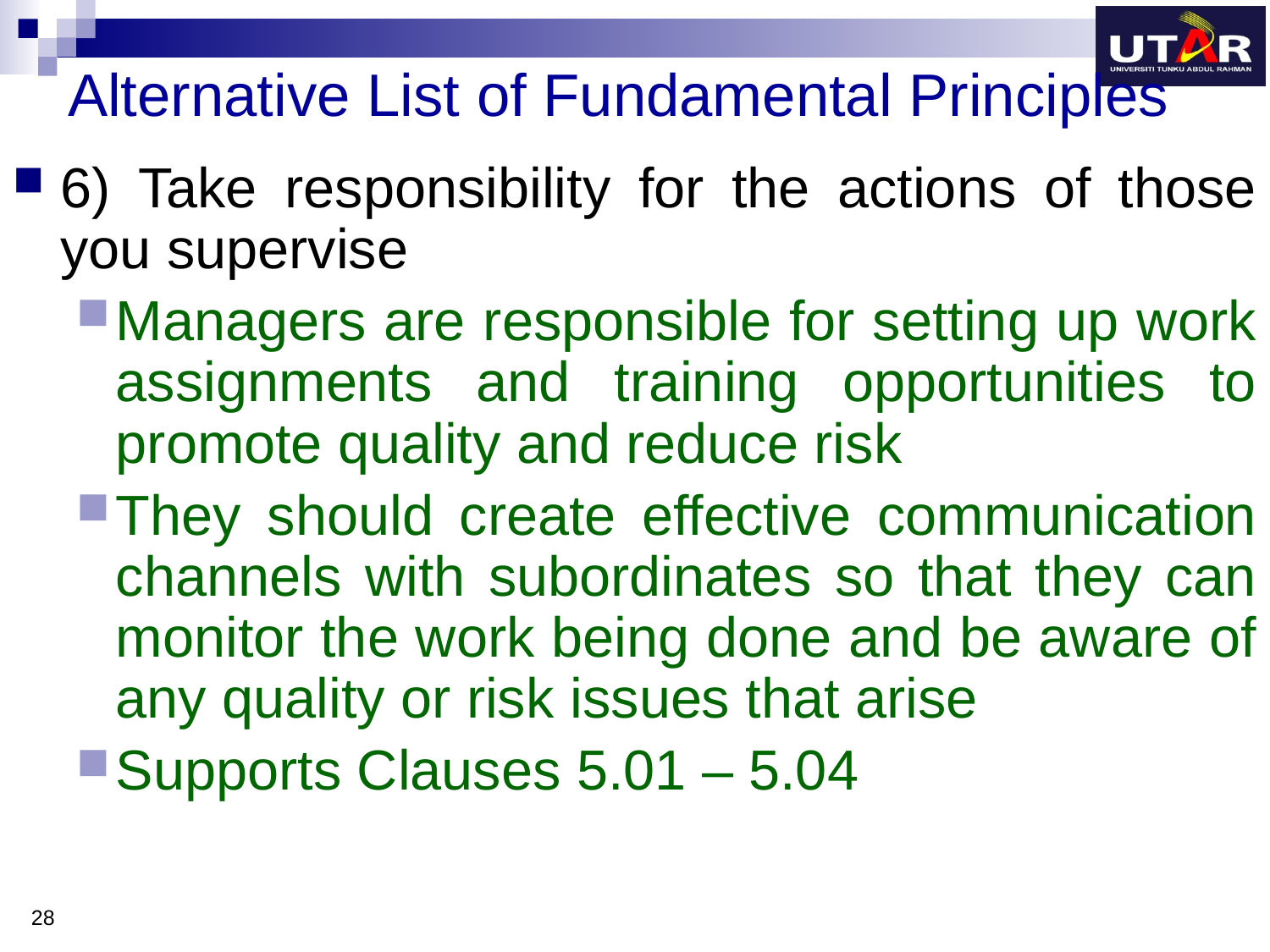

# Alternative List of Fundamental Principles
6) Take responsibility for the actions of those you supervise
Managers are responsible for setting up work assignments and training opportunities to promote quality and reduce risk
They should create effective communication channels with subordinates so that they can monitor the work being done and be aware of any quality or risk issues that arise
Supports Clauses 5.01 – 5.04
28